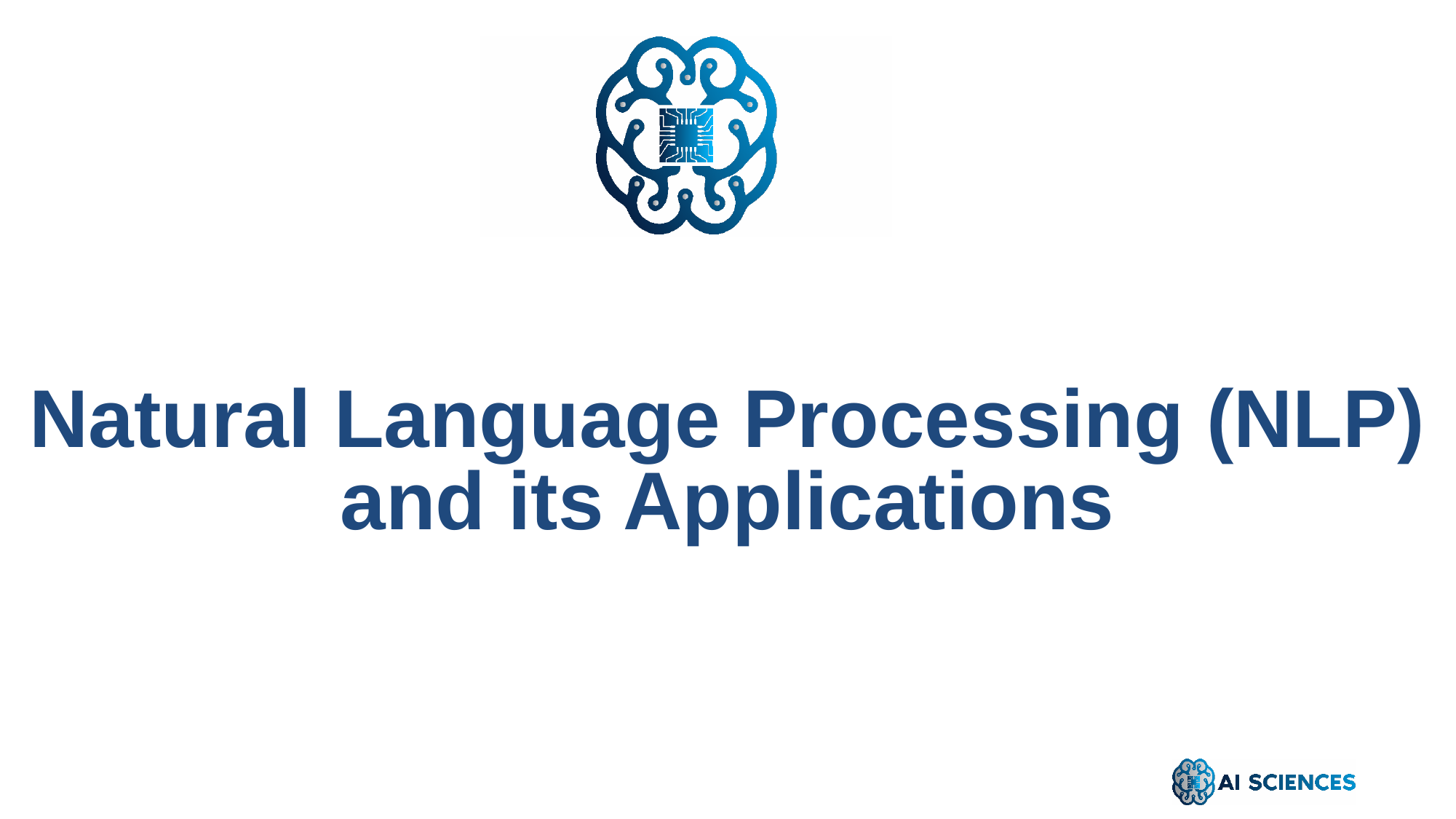

Natural Language Processing (NLP) and its Applications